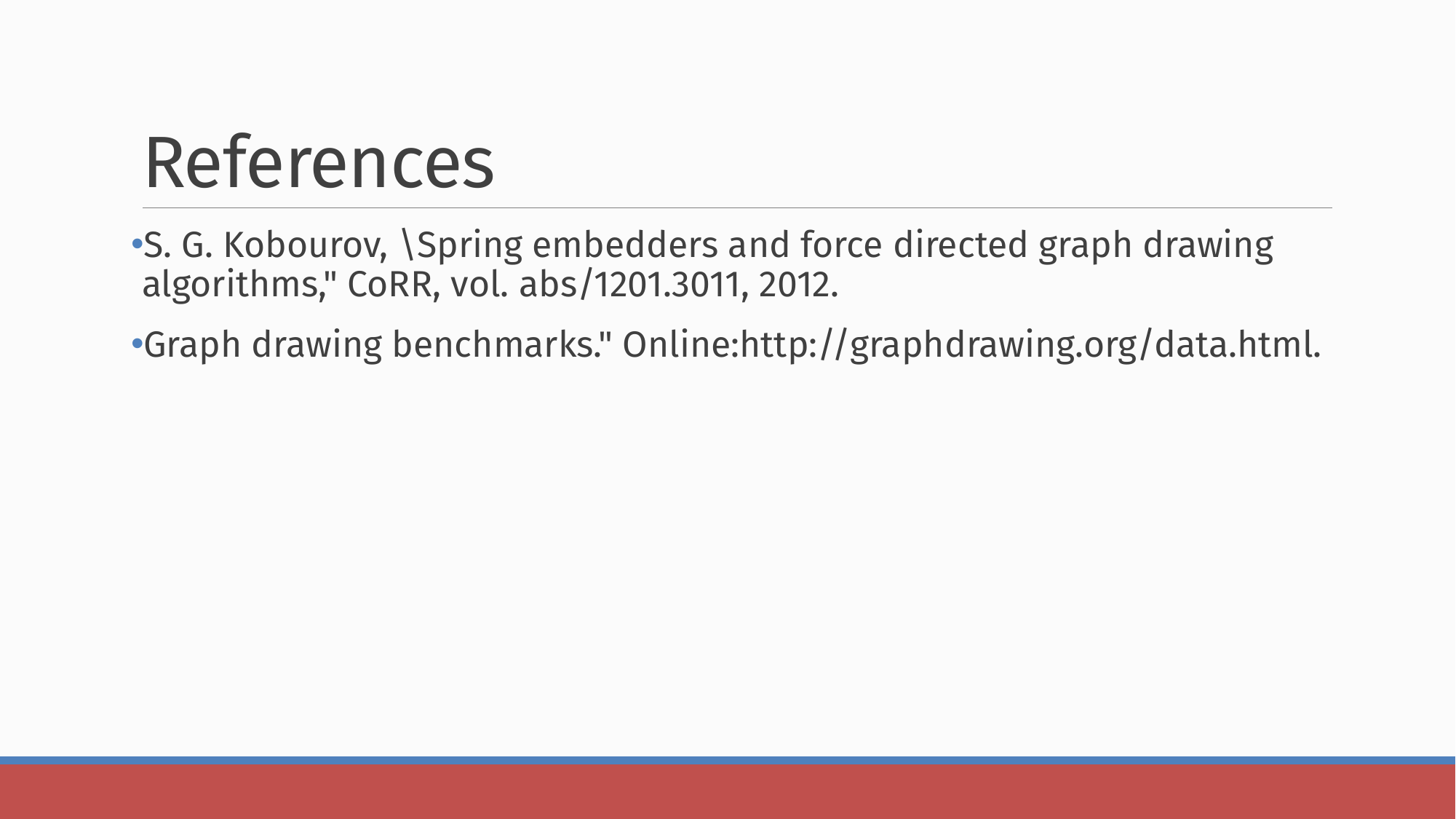

# References
S. G. Kobourov, \Spring embedders and force directed graph drawing algorithms," CoRR, vol. abs/1201.3011, 2012.
Graph drawing benchmarks." Online:http://graphdrawing.org/data.html.